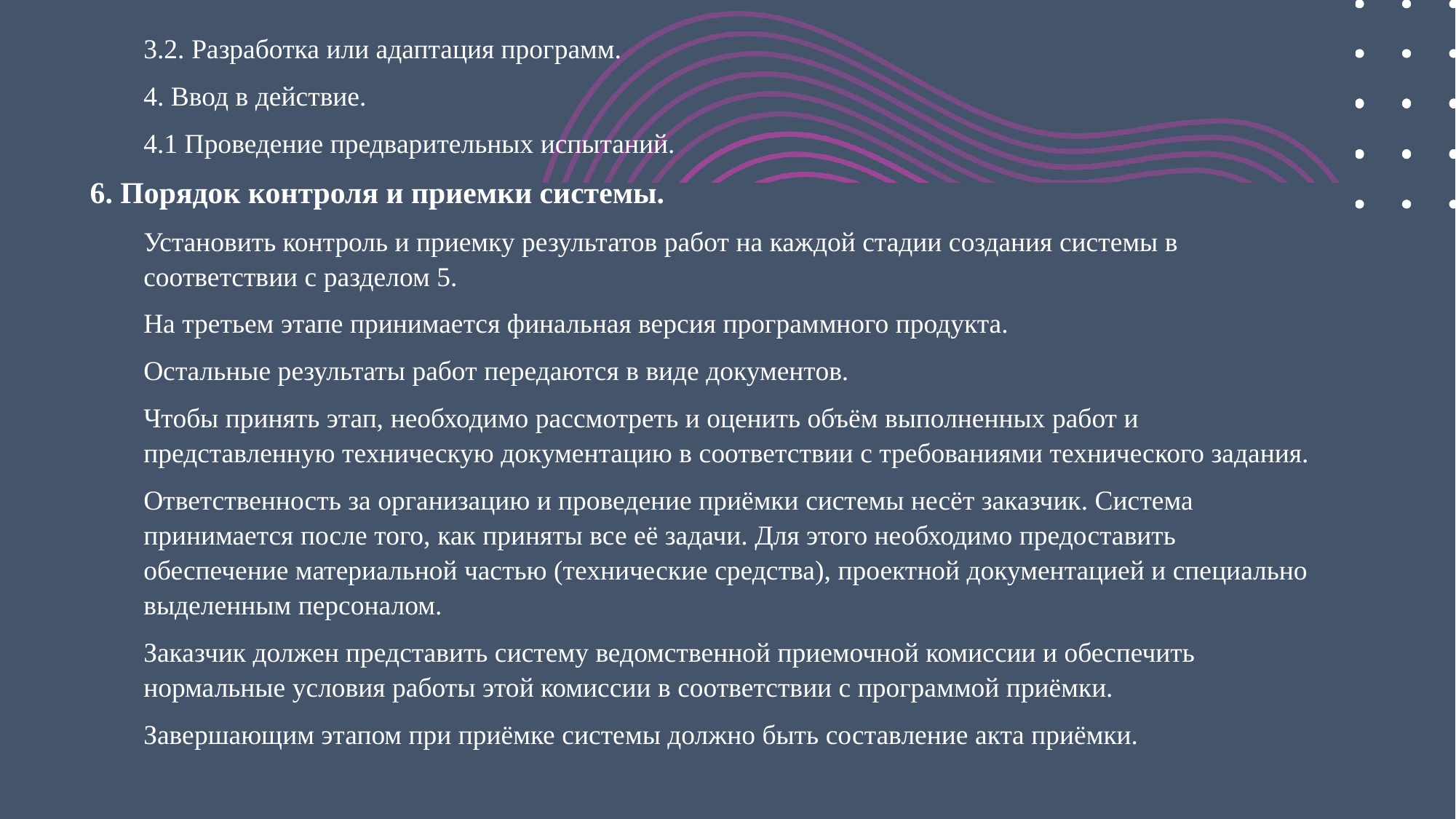

3.2. Разработка или адаптация программ.
4. Ввод в действие.
4.1 Проведение предварительных испытаний.
6. Порядок контроля и приемки системы.
Установить контроль и приемку результатов работ на каждой стадии создания системы в соответствии с разделом 5.
На третьем этапе принимается финальная версия программного продукта.
Остальные результаты работ передаются в виде документов.
Чтобы принять этап, необходимо рассмотреть и оценить объём выполненных работ и представленную техническую документацию в соответствии с требованиями технического задания.
Ответственность за организацию и проведение приёмки системы несёт заказчик. Система принимается после того, как приняты все её задачи. Для этого необходимо предоставить обеспечение материальной частью (технические средства), проектной документацией и специально выделенным персоналом.
Заказчик должен представить систему ведомственной приемочной комиссии и обеспечить нормальные условия работы этой комиссии в соответствии с программой приёмки.
Завершающим этапом при приёмке системы должно быть составление акта приёмки.